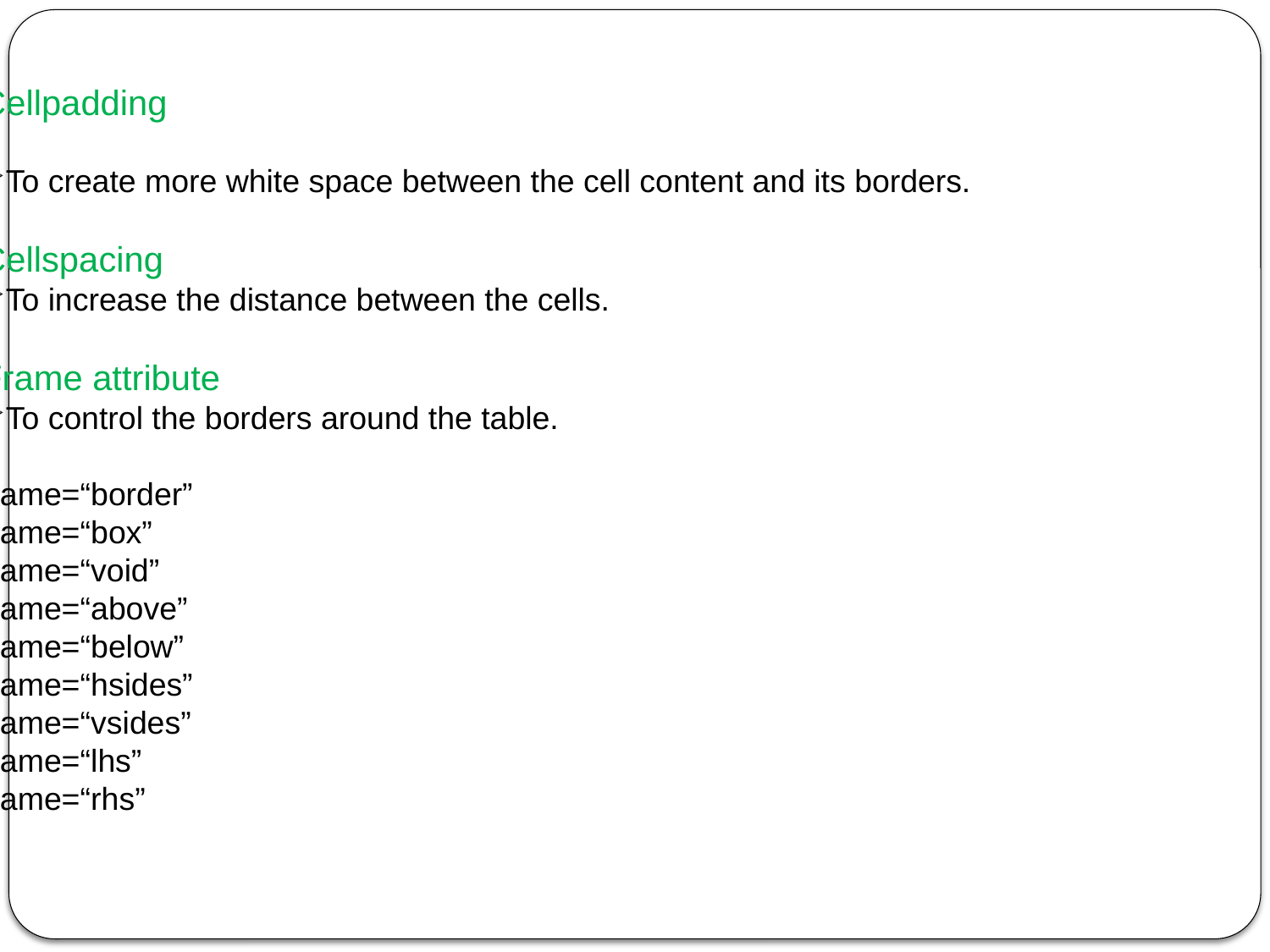

Cellpadding

To create more white space between the cell content and its borders.

Cellspacing
To increase the distance between the cells.

Frame attribute
To control the borders around the table.

frame=“border”
frame=“box”
frame=“void”
frame=“above”
frame=“below”
frame=“hsides”
frame=“vsides”
frame=“lhs”
frame=“rhs”